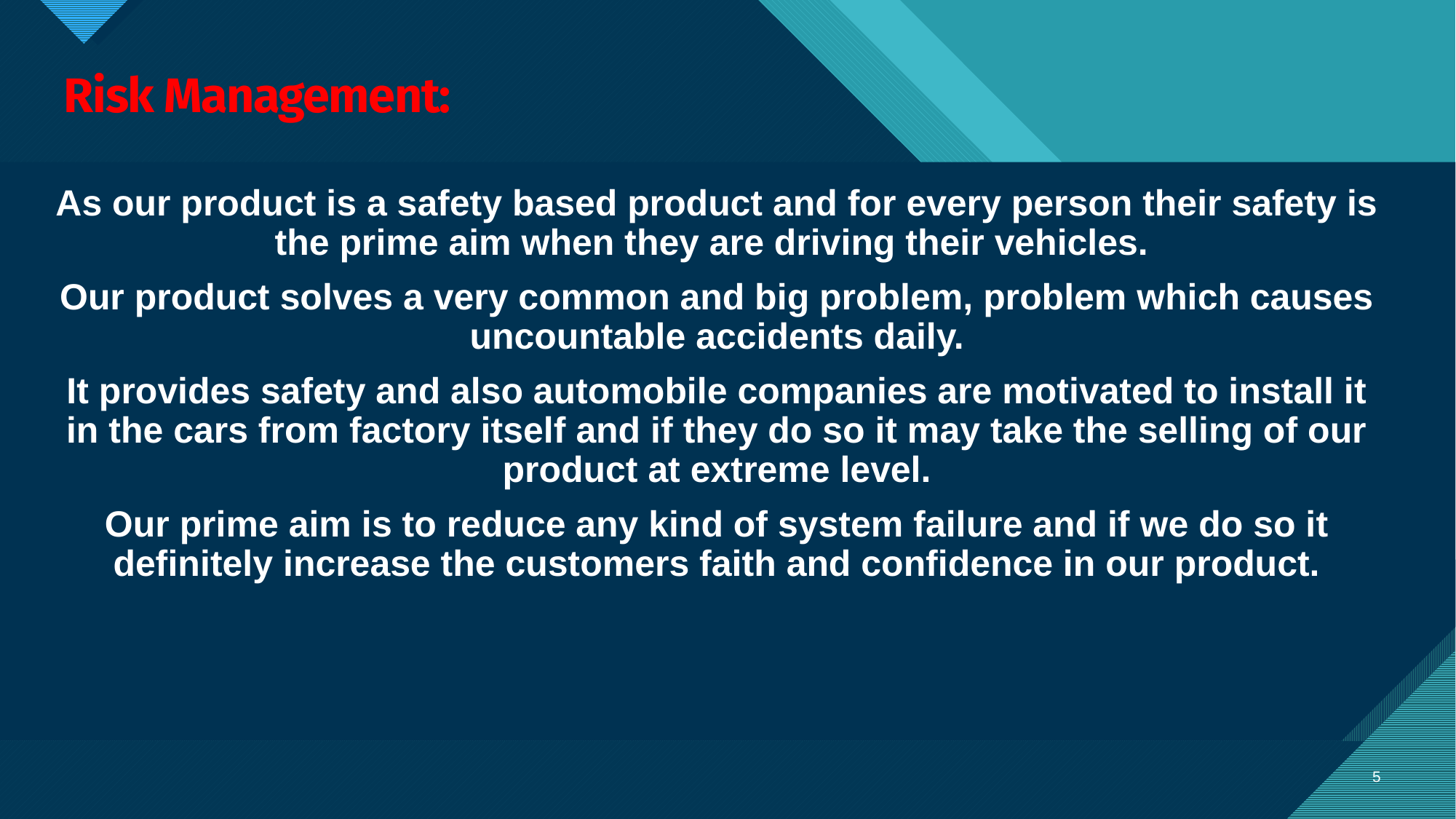

# Risk Management:
As our product is a safety based product and for every person their safety is the prime aim when they are driving their vehicles.
Our product solves a very common and big problem, problem which causes uncountable accidents daily.
It provides safety and also automobile companies are motivated to install it in the cars from factory itself and if they do so it may take the selling of our product at extreme level.
Our prime aim is to reduce any kind of system failure and if we do so it definitely increase the customers faith and confidence in our product.

5